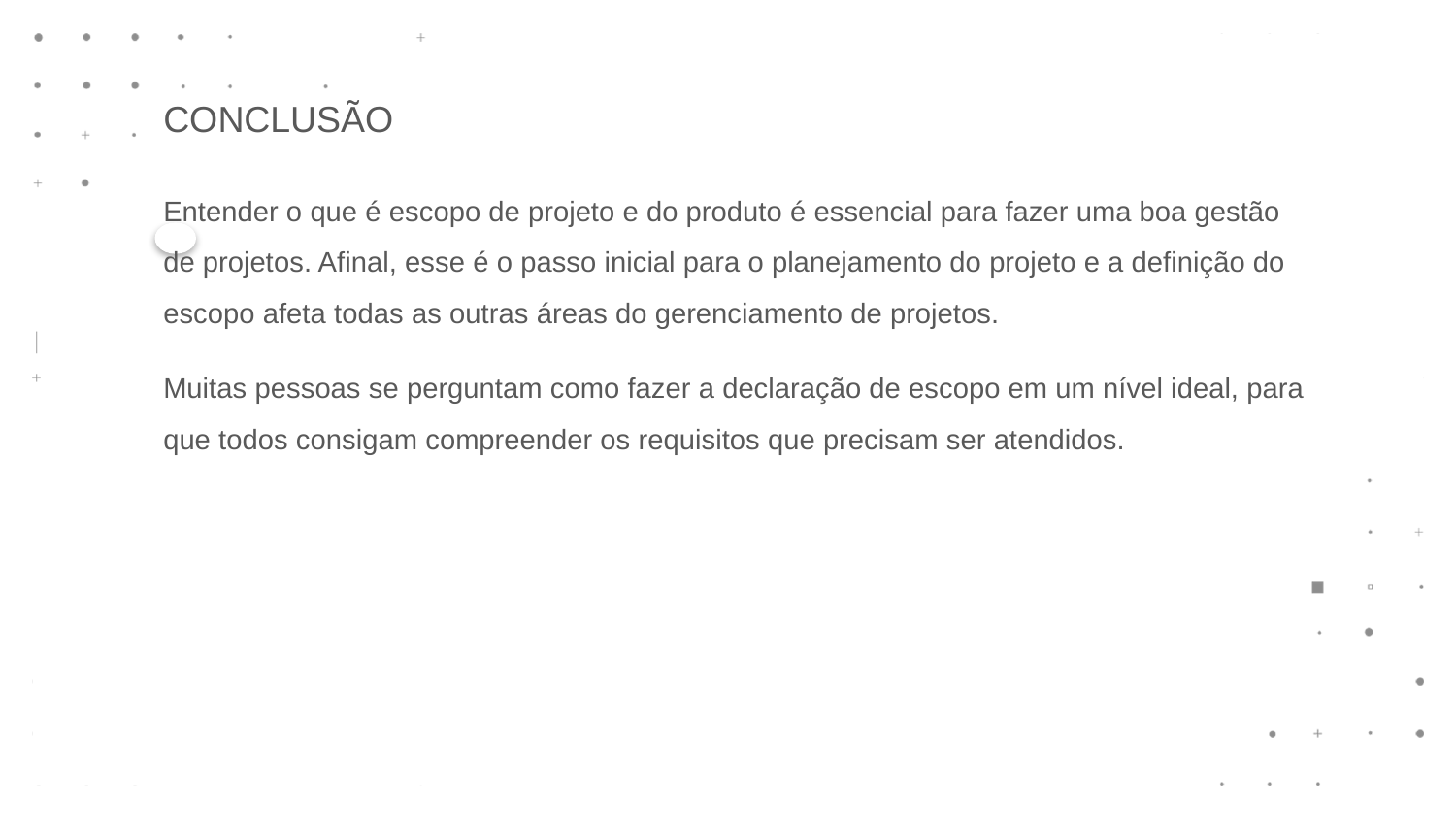

CONCLUSÃO
Entender o que é escopo de projeto e do produto é essencial para fazer uma boa gestão de projetos. Afinal, esse é o passo inicial para o planejamento do projeto e a definição do escopo afeta todas as outras áreas do gerenciamento de projetos.
Muitas pessoas se perguntam como fazer a declaração de escopo em um nível ideal, para que todos consigam compreender os requisitos que precisam ser atendidos.